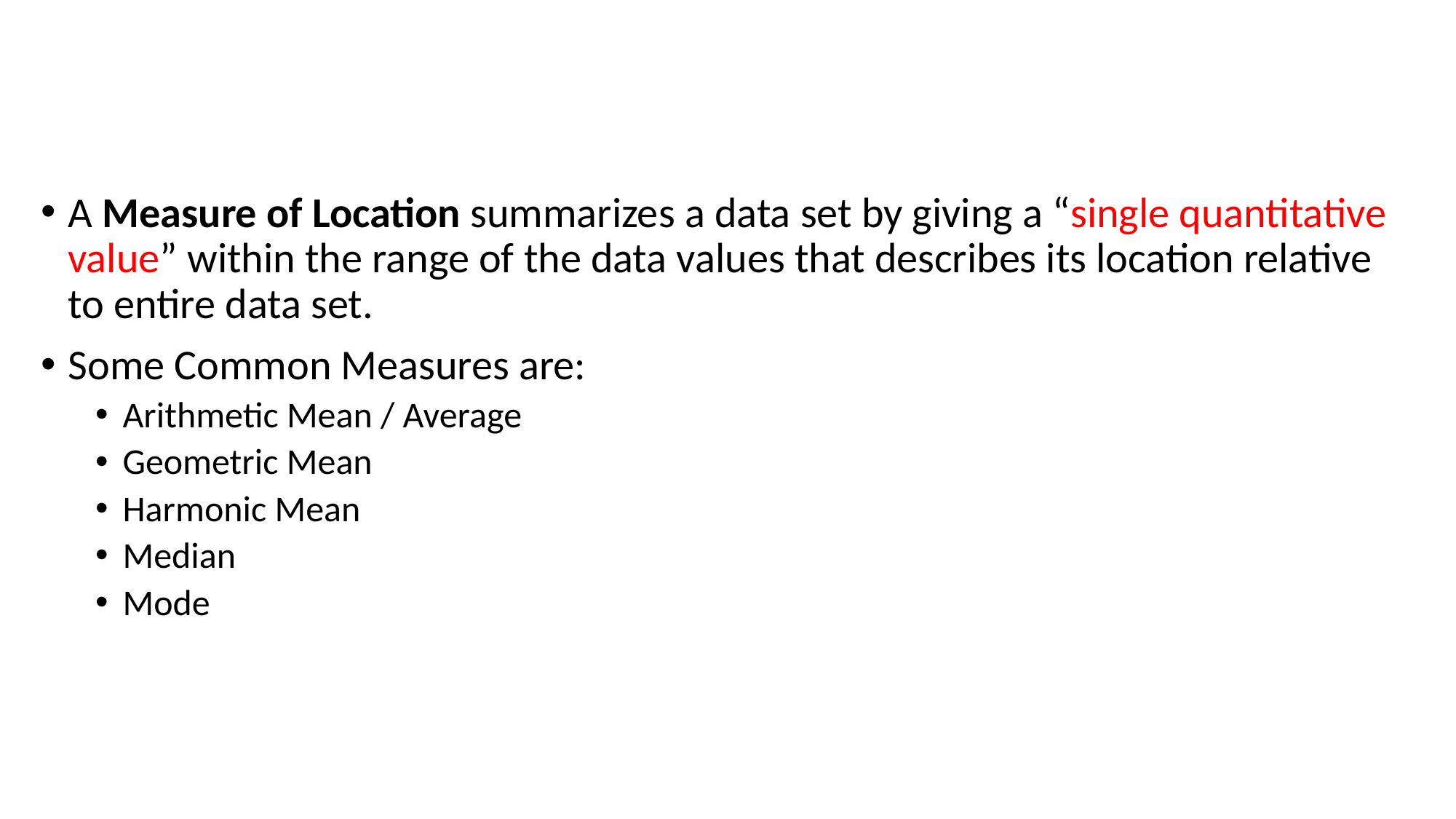

# Measures of Central Tendency
A Measure of Location summarizes a data set by giving a “single quantitative value” within the range of the data values that describes its location relative to entire data set.
Some Common Measures are:
Arithmetic Mean / Average
Geometric Mean
Harmonic Mean
Median
Mode